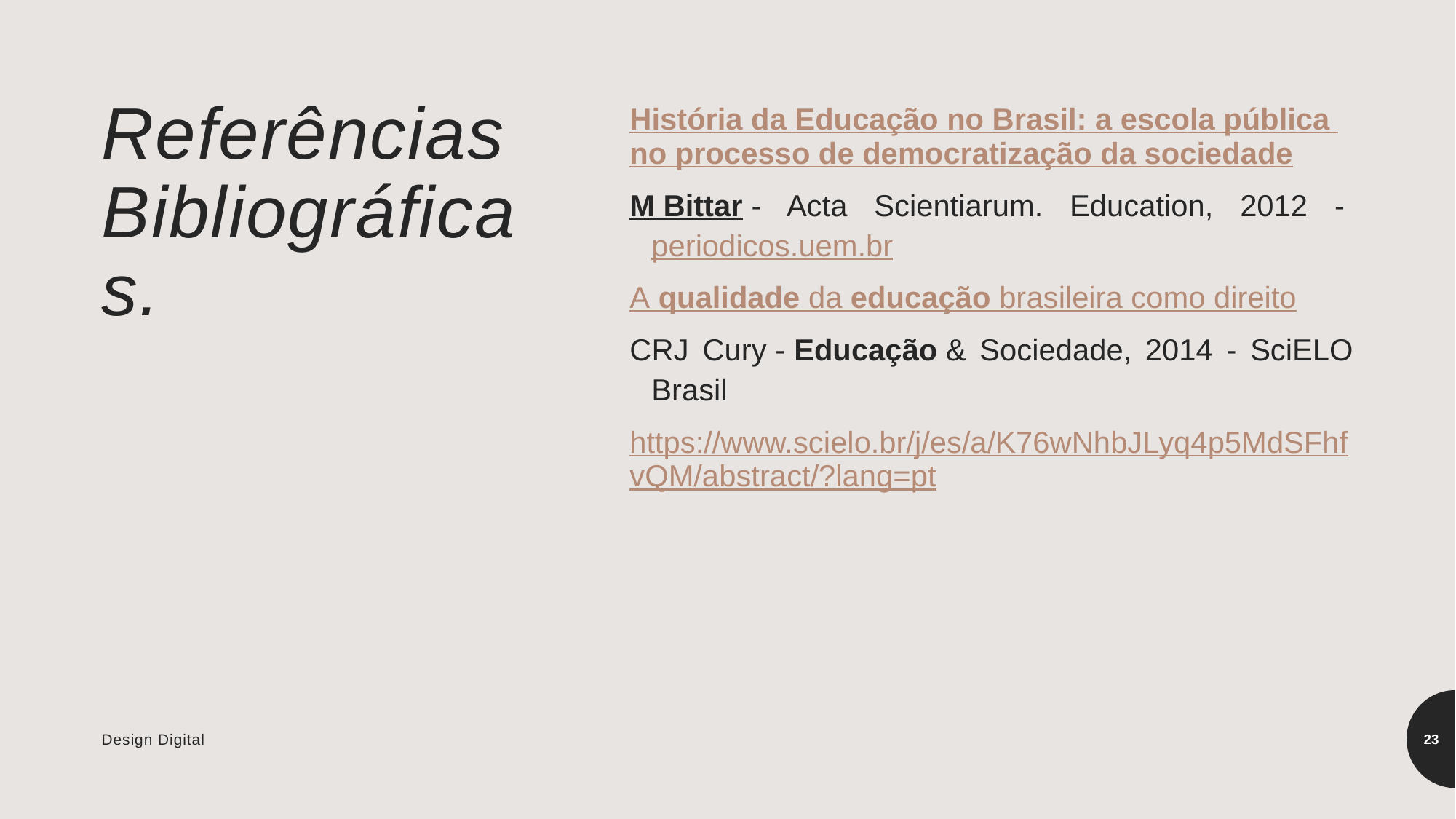

# Referências Bibliográficas.
História da Educação no Brasil: a escola pública no processo de democratização da sociedade
M Bittar - Acta Scientiarum. Education, 2012 - periodicos.uem.br
A qualidade da educação brasileira como direito
CRJ Cury - Educação & Sociedade, 2014 - SciELO Brasil
https://www.scielo.br/j/es/a/K76wNhbJLyq4p5MdSFhfvQM/abstract/?lang=pt

Design Digital
23